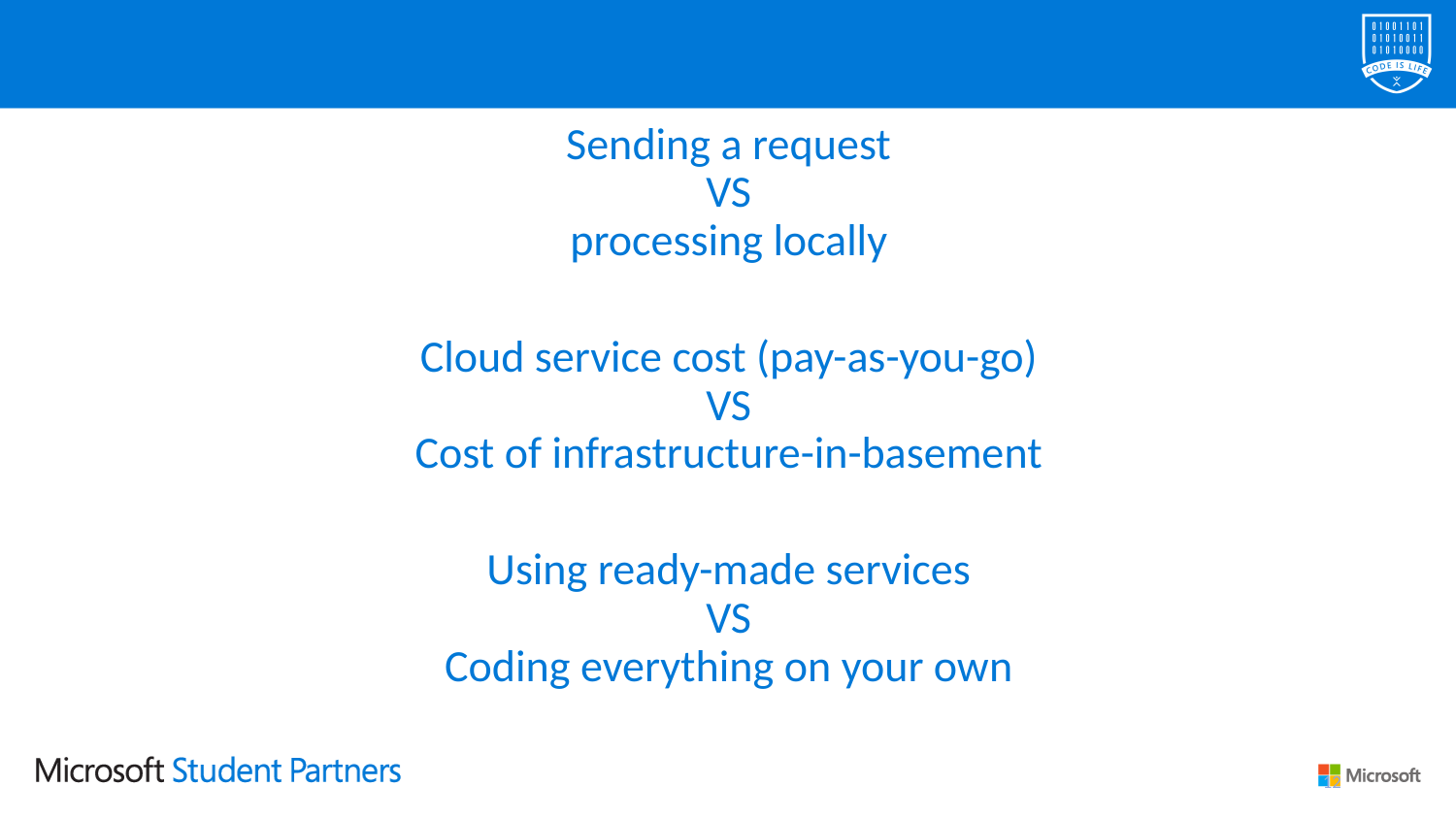

Sending a request
VS
processing locally

Cloud service cost (pay-as-you-go)
VS
Cost of infrastructure-in-basement

Using ready-made services
VS
Coding everything on your own

12